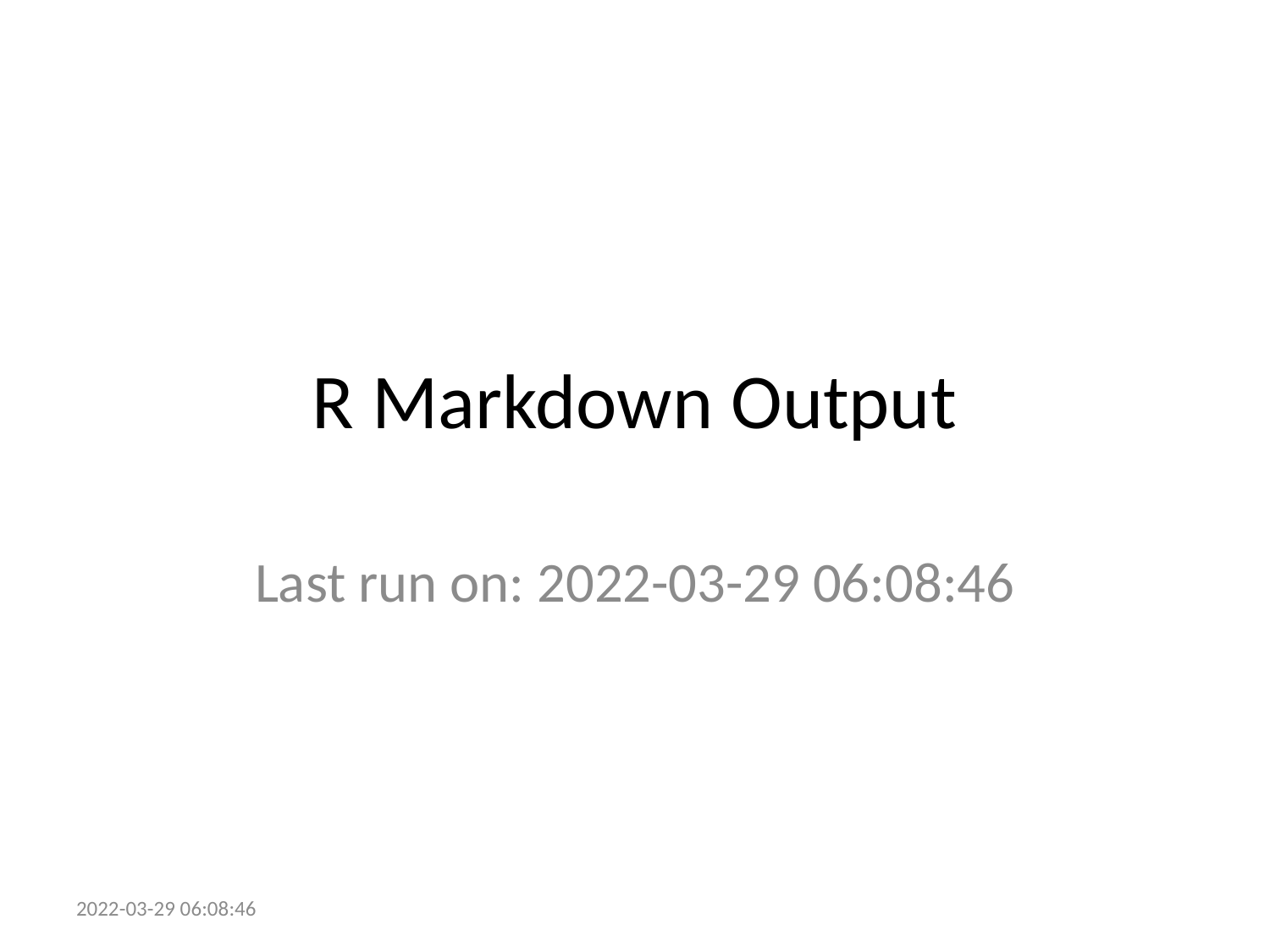

# R Markdown Output
Last run on: 2022-03-29 06:08:46
2022-03-29 06:08:46